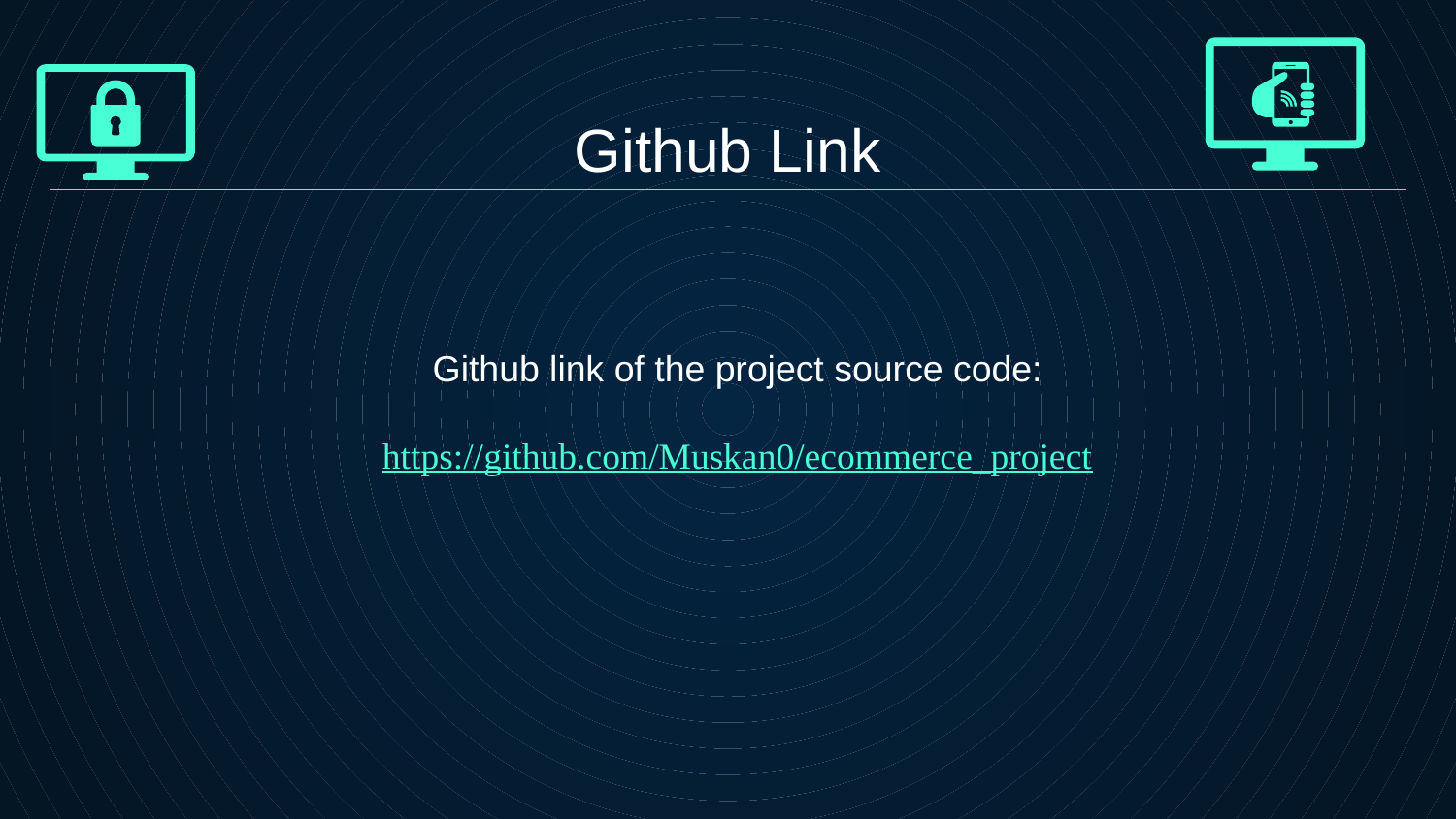

Github Link
#

Github link of the project source code:

https://github.com/Muskan0/ecommerce_project